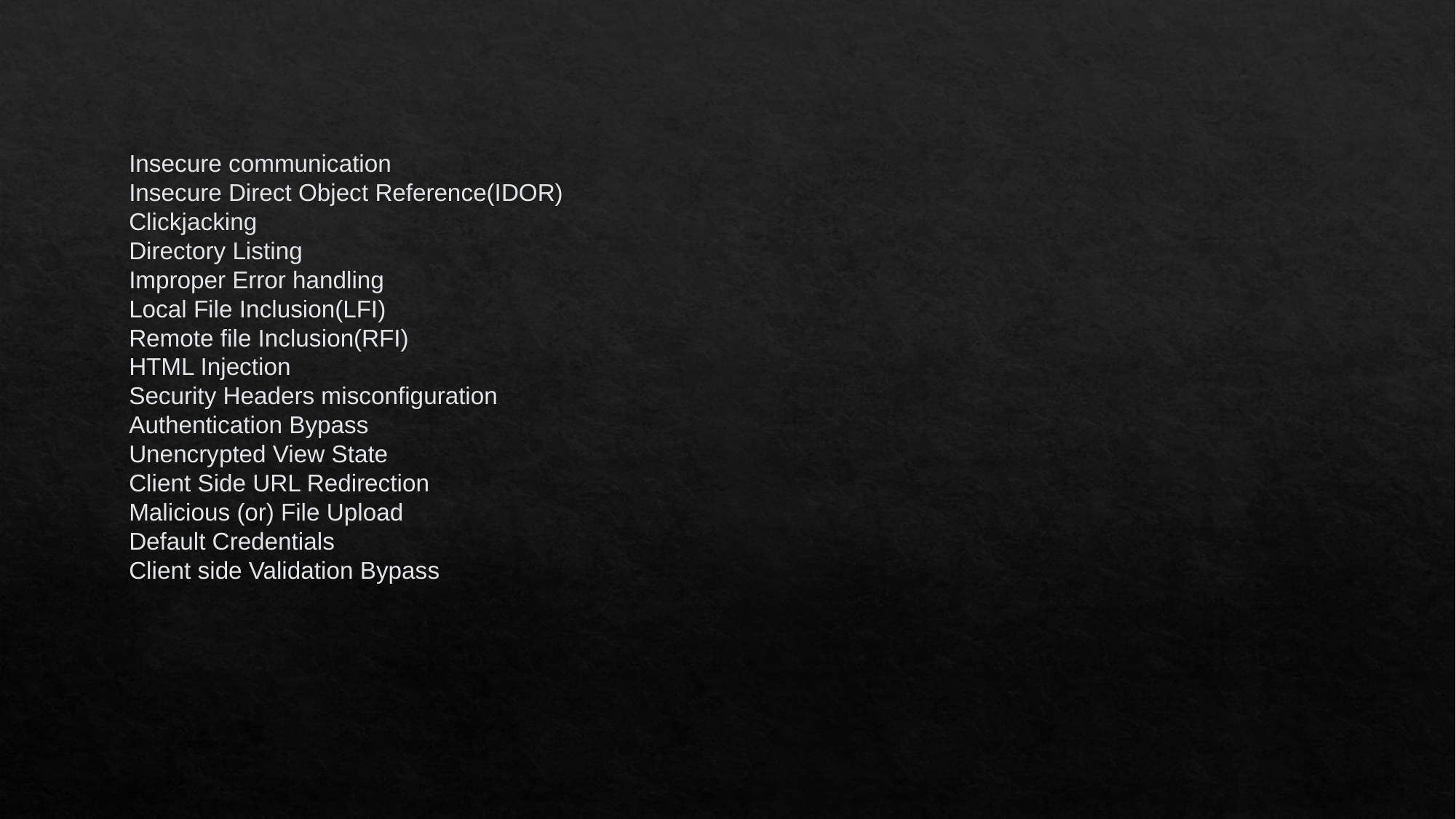

Insecure communication
Insecure Direct Object Reference(IDOR)
Clickjacking
Directory Listing
Improper Error handling
Local File Inclusion(LFI)
Remote file Inclusion(RFI)
HTML Injection
Security Headers misconfiguration
Authentication Bypass
Unencrypted View State
Client Side URL Redirection
Malicious (or) File Upload
Default Credentials
Client side Validation Bypass